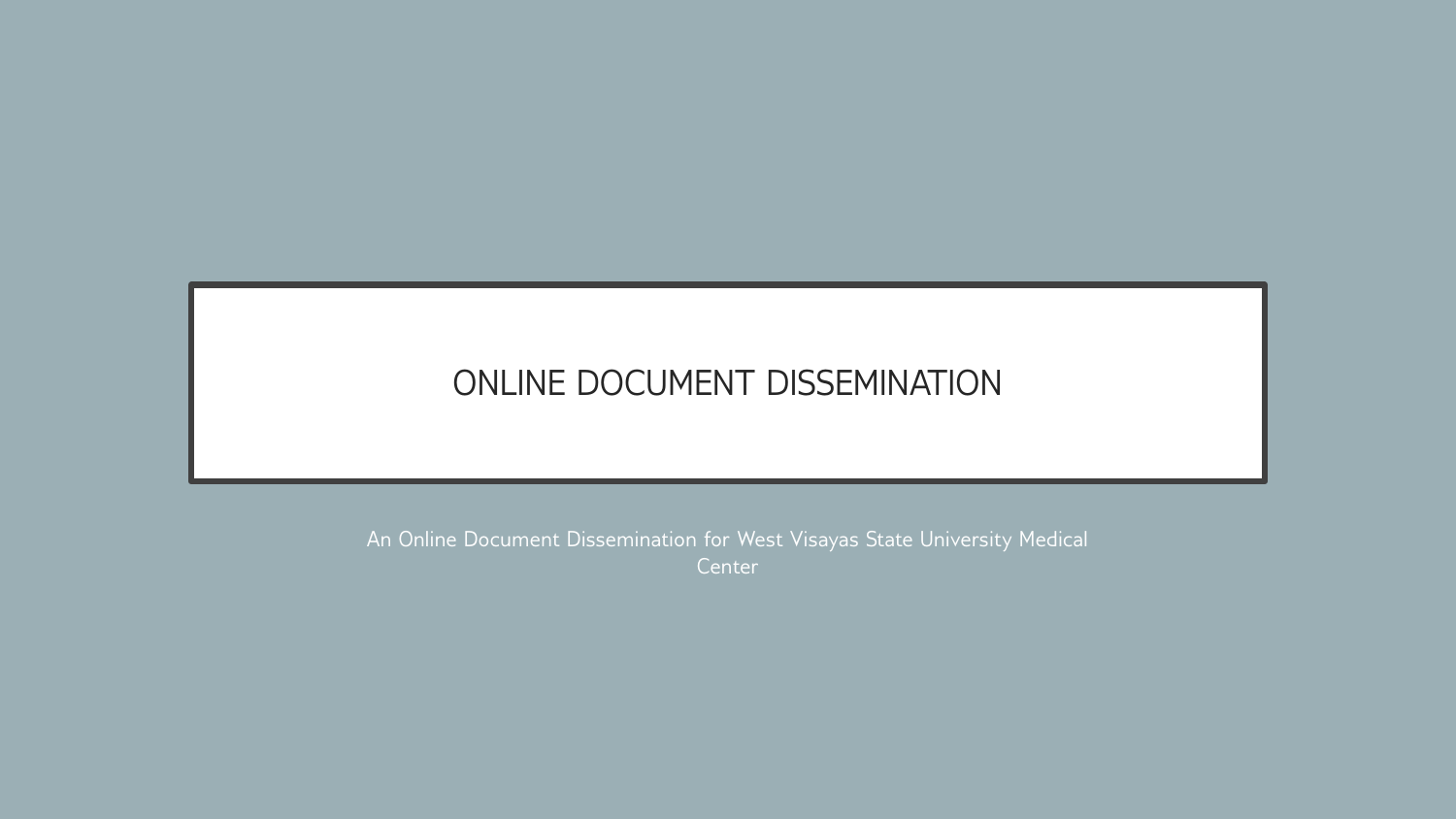

# ONLINE DOCUMENT DISSEMINATION
An Online Document Dissemination for West Visayas State University Medical Center